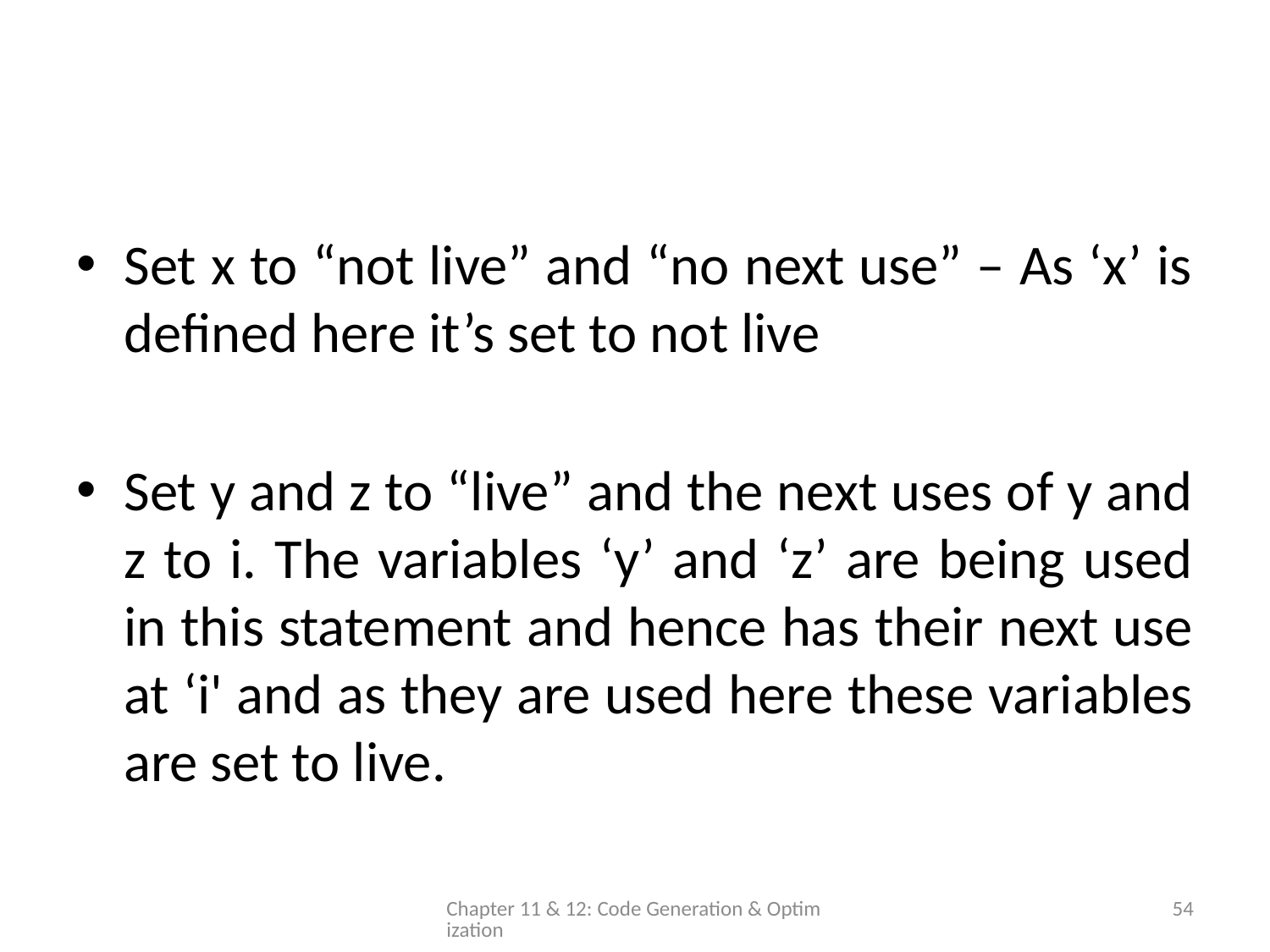

#
Set x to “not live” and “no next use” – As ‘x’ is defined here it’s set to not live

Set y and z to “live” and the next uses of y and z to i. The variables ‘y’ and ‘z’ are being used in this statement and hence has their next use at ‘i' and as they are used here these variables are set to live.
Chapter 11 & 12: Code Generation & Optimization
54